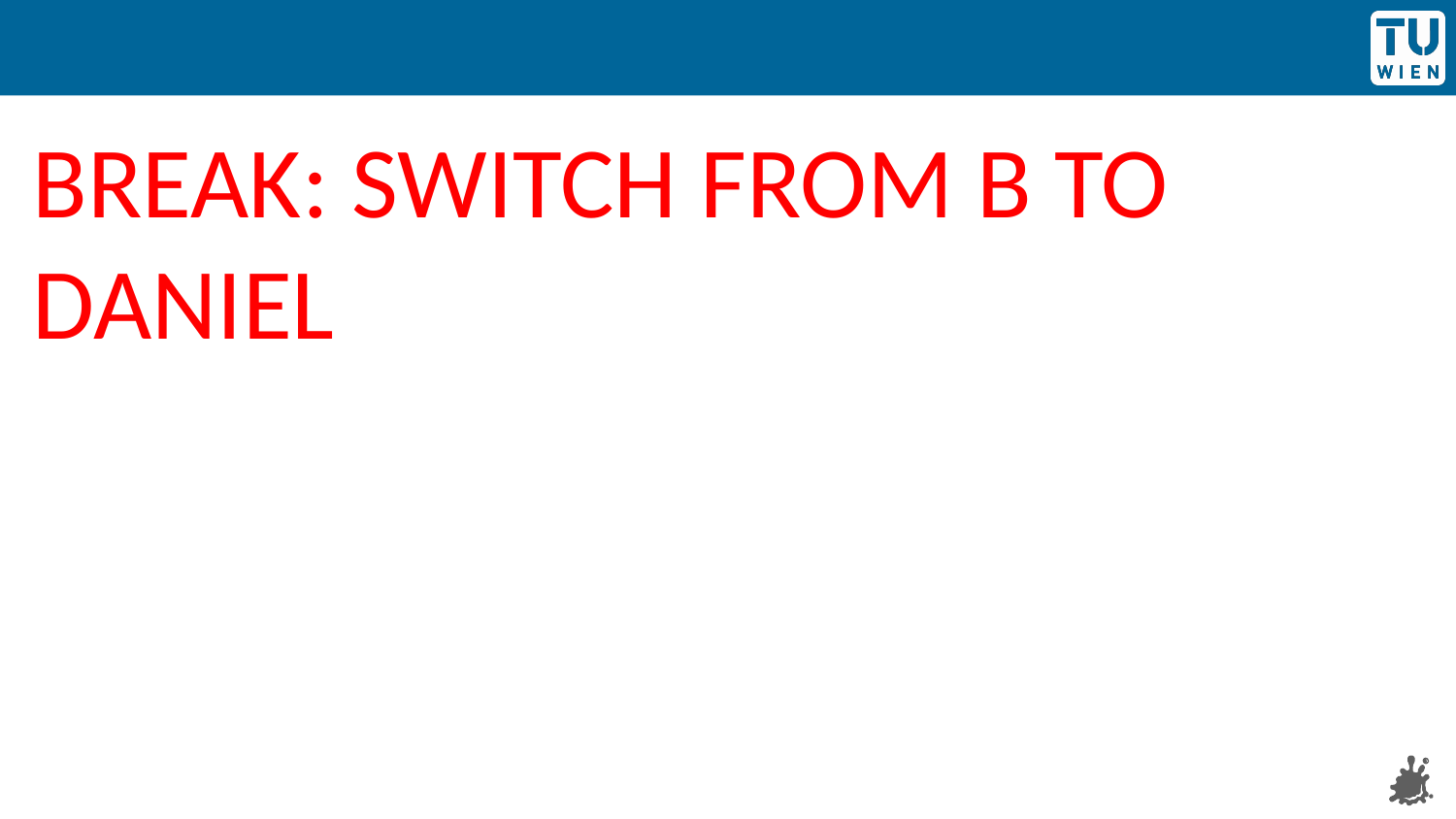

#
BREAK: SWITCH FROM B TO DANIEL